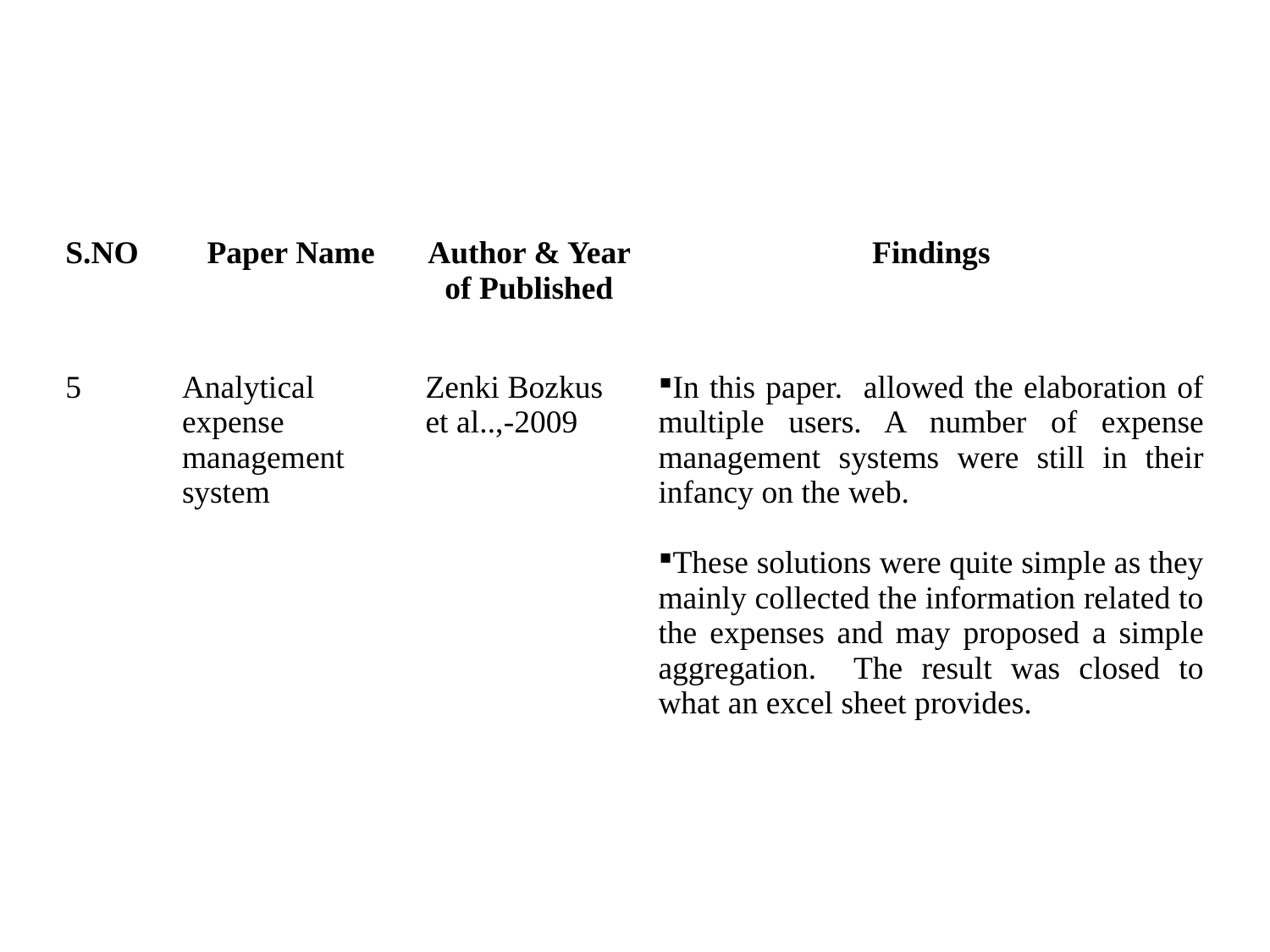

| S.NO | Paper Name | Author & Year of Published | Findings |
| --- | --- | --- | --- |
| 5 | Analytical expense management system | Zenki Bozkus et al..,-2009 | In this paper. allowed the elaboration of multiple users. A number of expense management systems were still in their infancy on the web. These solutions were quite simple as they mainly collected the information related to the expenses and may proposed a simple aggregation. The result was closed to what an excel sheet provides. |